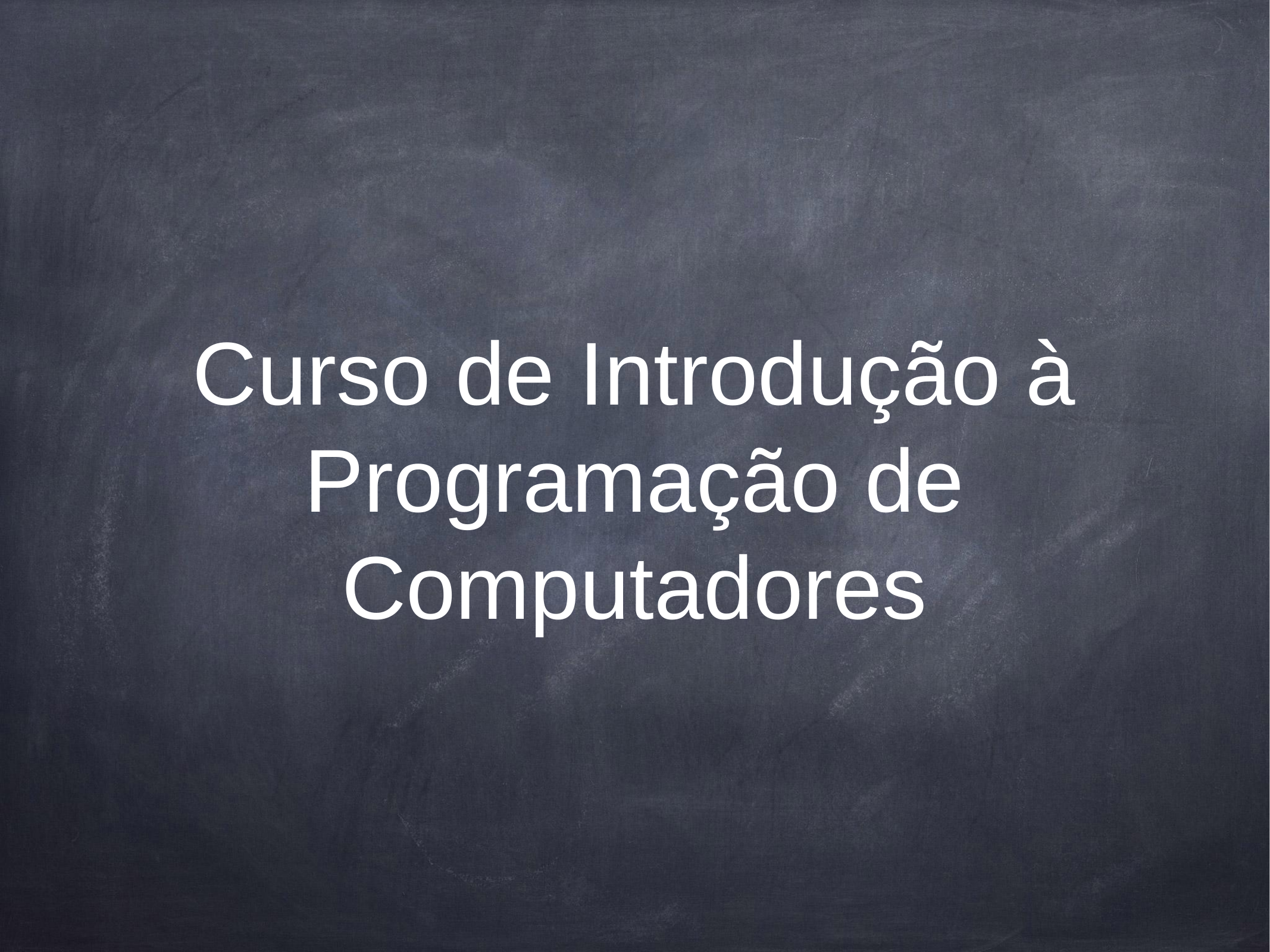

# Curso de Introdução à Programação de Computadores